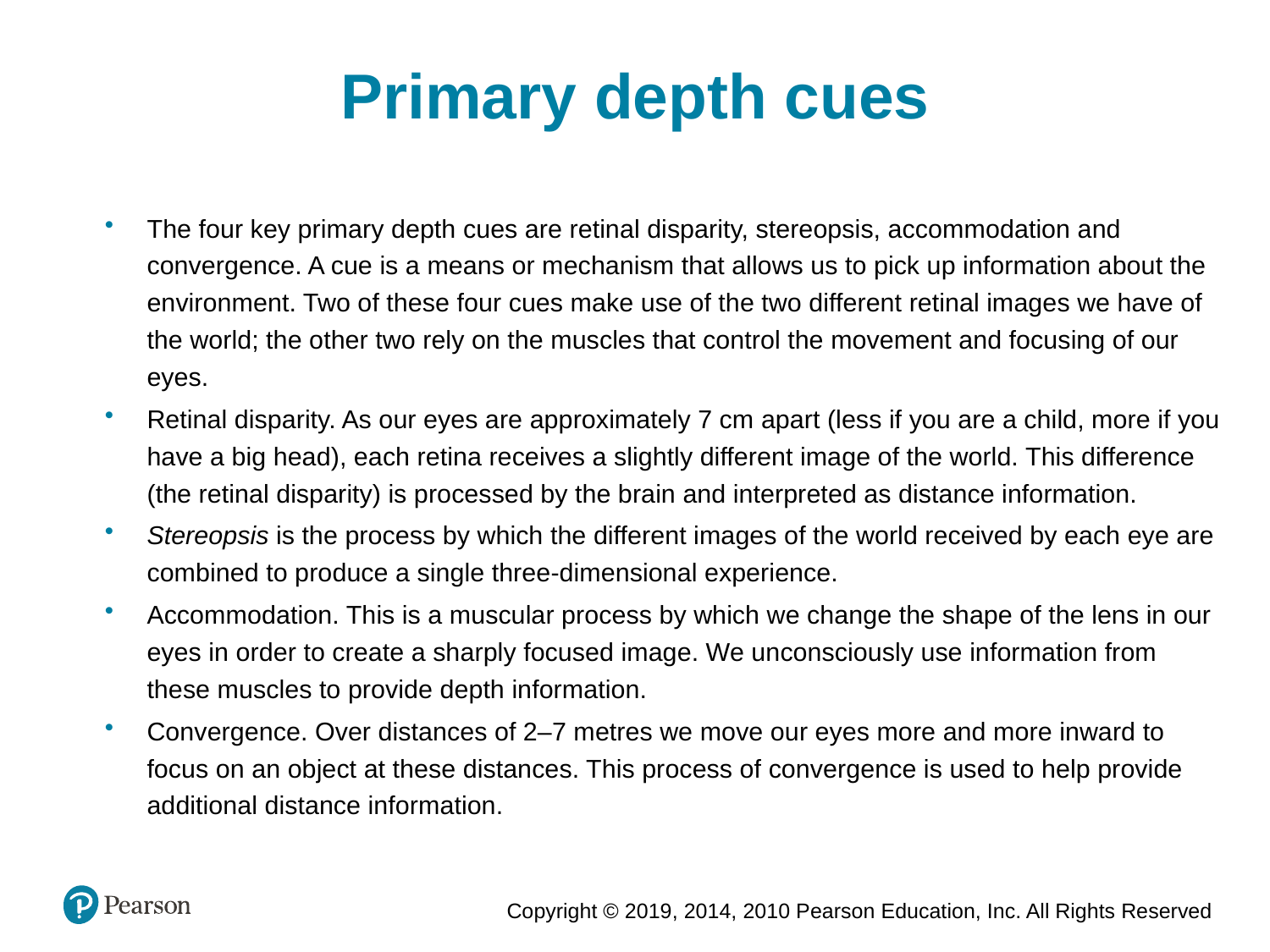

Primary depth cues
The four key primary depth cues are retinal disparity, stereopsis, accommodation and convergence. A cue is a means or mechanism that allows us to pick up information about the environment. Two of these four cues make use of the two different retinal images we have of the world; the other two rely on the muscles that control the movement and focusing of our eyes.
Retinal disparity. As our eyes are approximately 7 cm apart (less if you are a child, more if you have a big head), each retina receives a slightly different image of the world. This difference (the retinal disparity) is processed by the brain and interpreted as distance information.
Stereopsis is the process by which the different images of the world received by each eye are combined to produce a single three-dimensional experience.
Accommodation. This is a muscular process by which we change the shape of the lens in our eyes in order to create a sharply focused image. We unconsciously use information from these muscles to provide depth information.
Convergence. Over distances of 2–7 metres we move our eyes more and more inward to focus on an object at these distances. This process of convergence is used to help provide additional distance information.